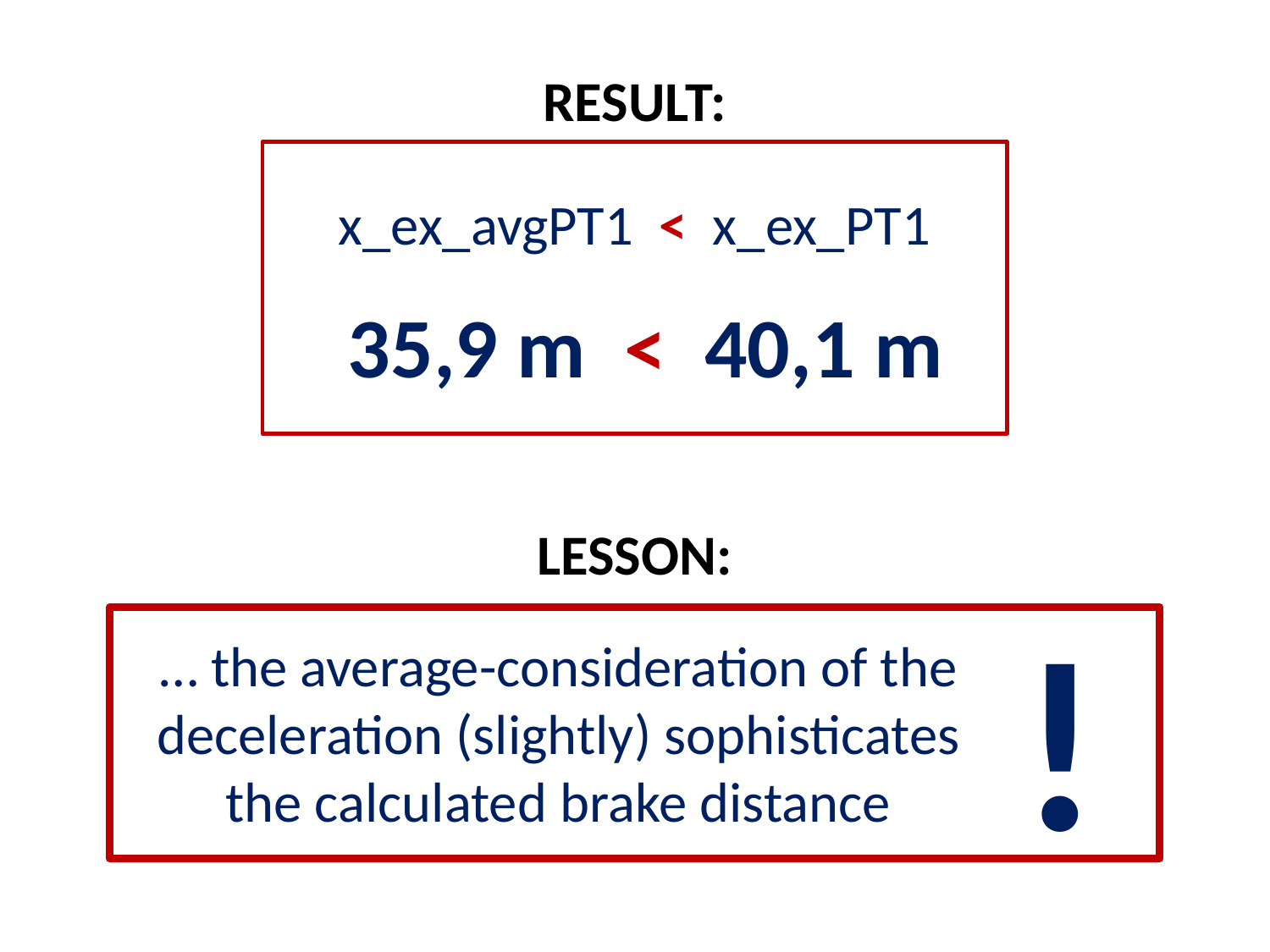

RESULT:

x_ex_avgPT1  <  x_ex_PT1
35,9 m  <  40,1 m
LESSON:
!

… the average-consideration of the deceleration (slightly) sophisticates
the calculated brake distance